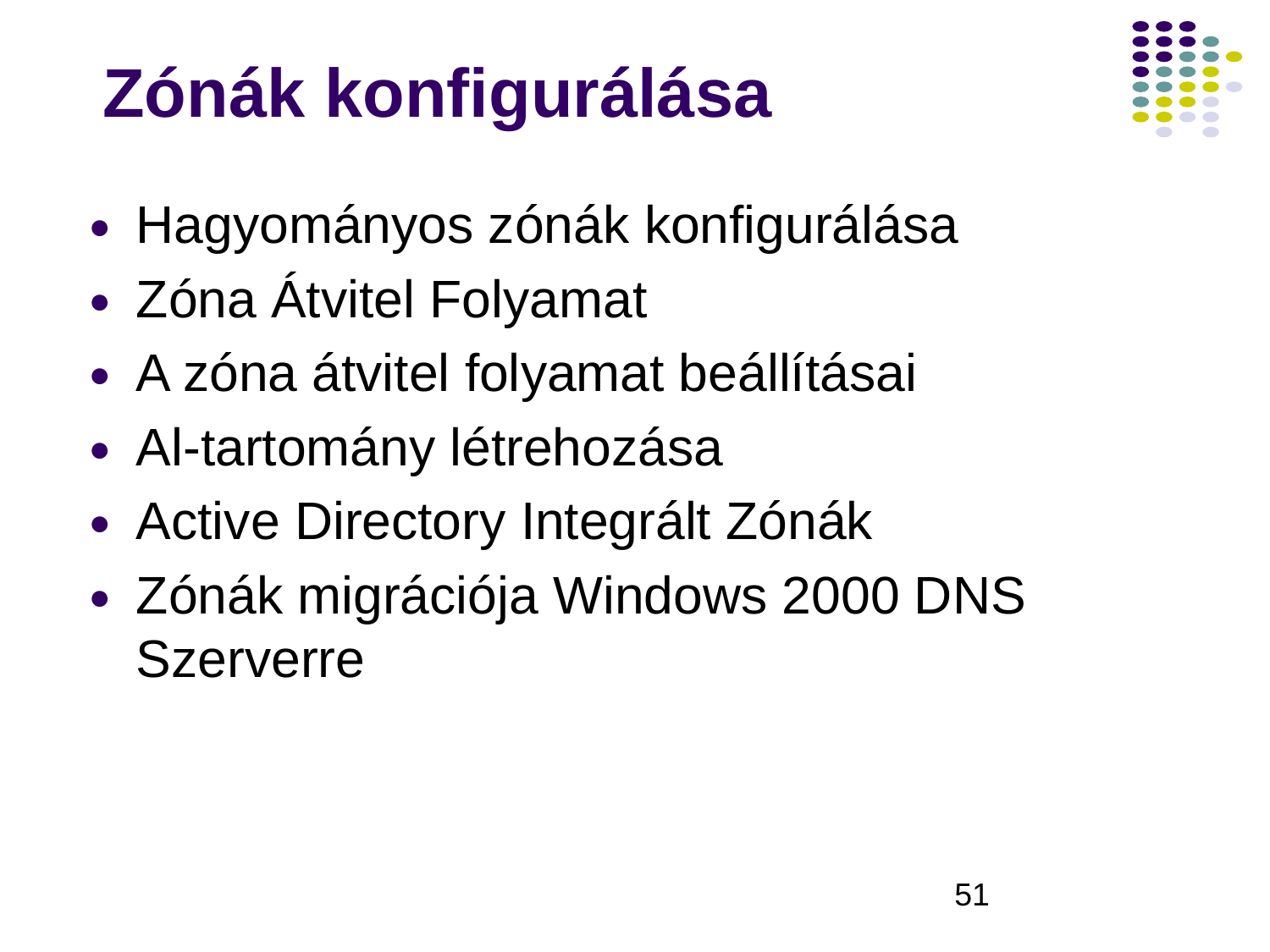

# Zónák konfigurálása
Hagyományos zónák konfigurálása
Zóna Átvitel Folyamat
A zóna átvitel folyamat beállításai
Al-tartomány létrehozása
Active Directory Integrált Zónák
Zónák migrációja Windows 2000 DNS Szerverre

51